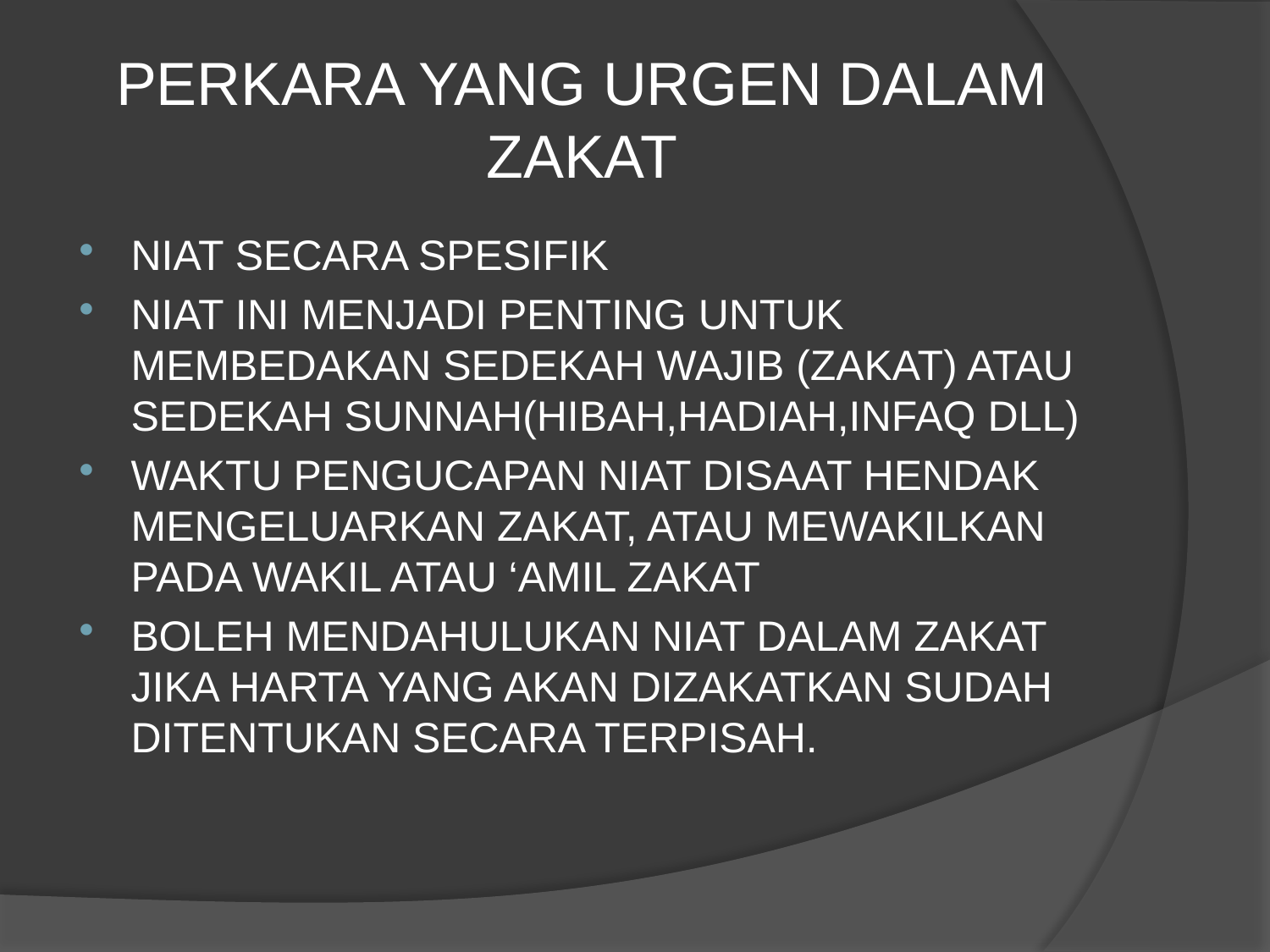

# PERKARA YANG URGEN DALAM ZAKAT
NIAT SECARA SPESIFIK
NIAT INI MENJADI PENTING UNTUK MEMBEDAKAN SEDEKAH WAJIB (ZAKAT) ATAU SEDEKAH SUNNAH(HIBAH,HADIAH,INFAQ DLL)
WAKTU PENGUCAPAN NIAT DISAAT HENDAK MENGELUARKAN ZAKAT, ATAU MEWAKILKAN PADA WAKIL ATAU ‘AMIL ZAKAT
BOLEH MENDAHULUKAN NIAT DALAM ZAKAT JIKA HARTA YANG AKAN DIZAKATKAN SUDAH DITENTUKAN SECARA TERPISAH.